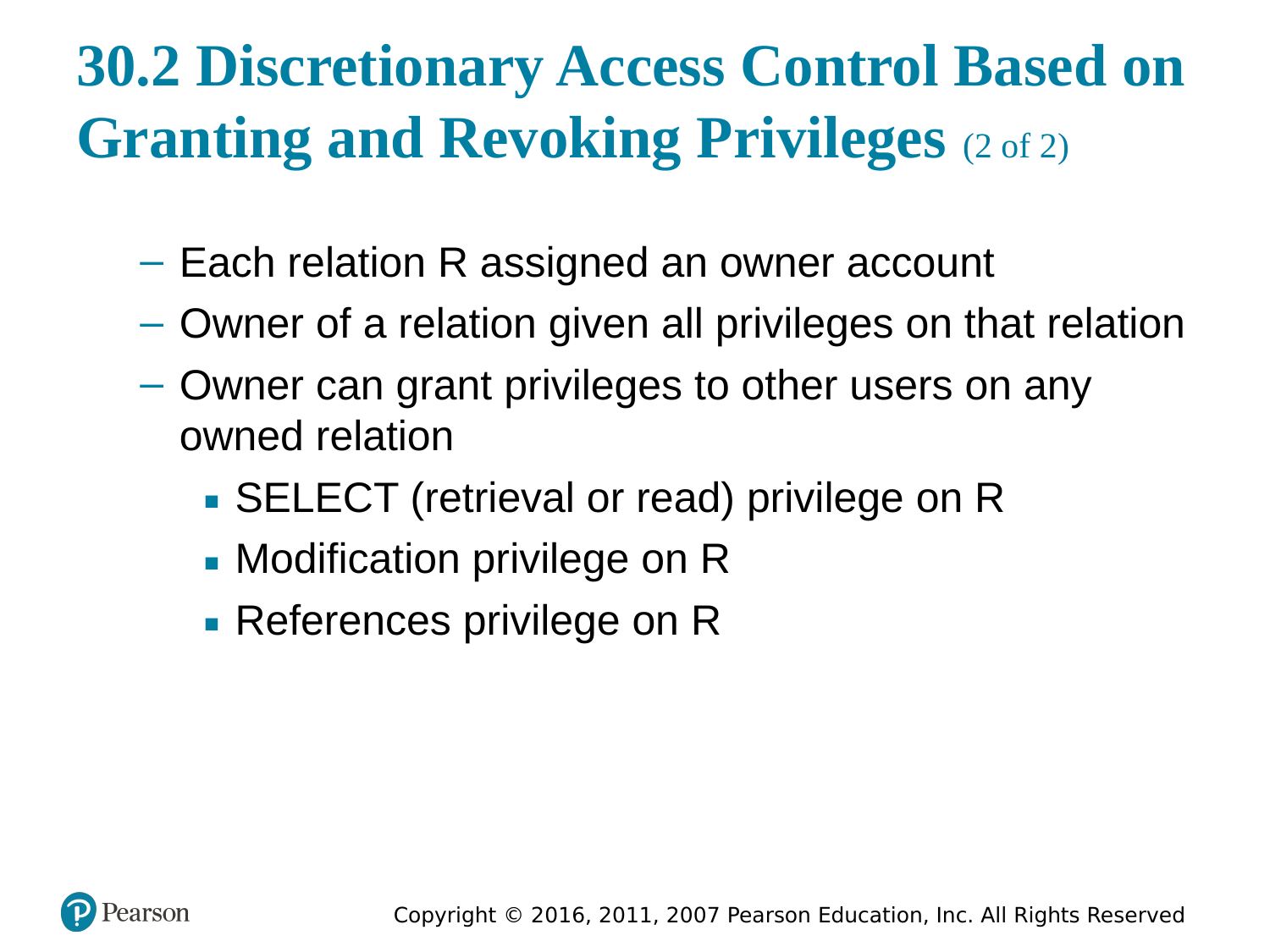

# 30.2 Discretionary Access Control Based on Granting and Revoking Privileges (2 of 2)
Each relation R assigned an owner account
Owner of a relation given all privileges on that relation
Owner can grant privileges to other users on any owned relation
SELECT (retrieval or read) privilege on R
Modification privilege on R
References privilege on R